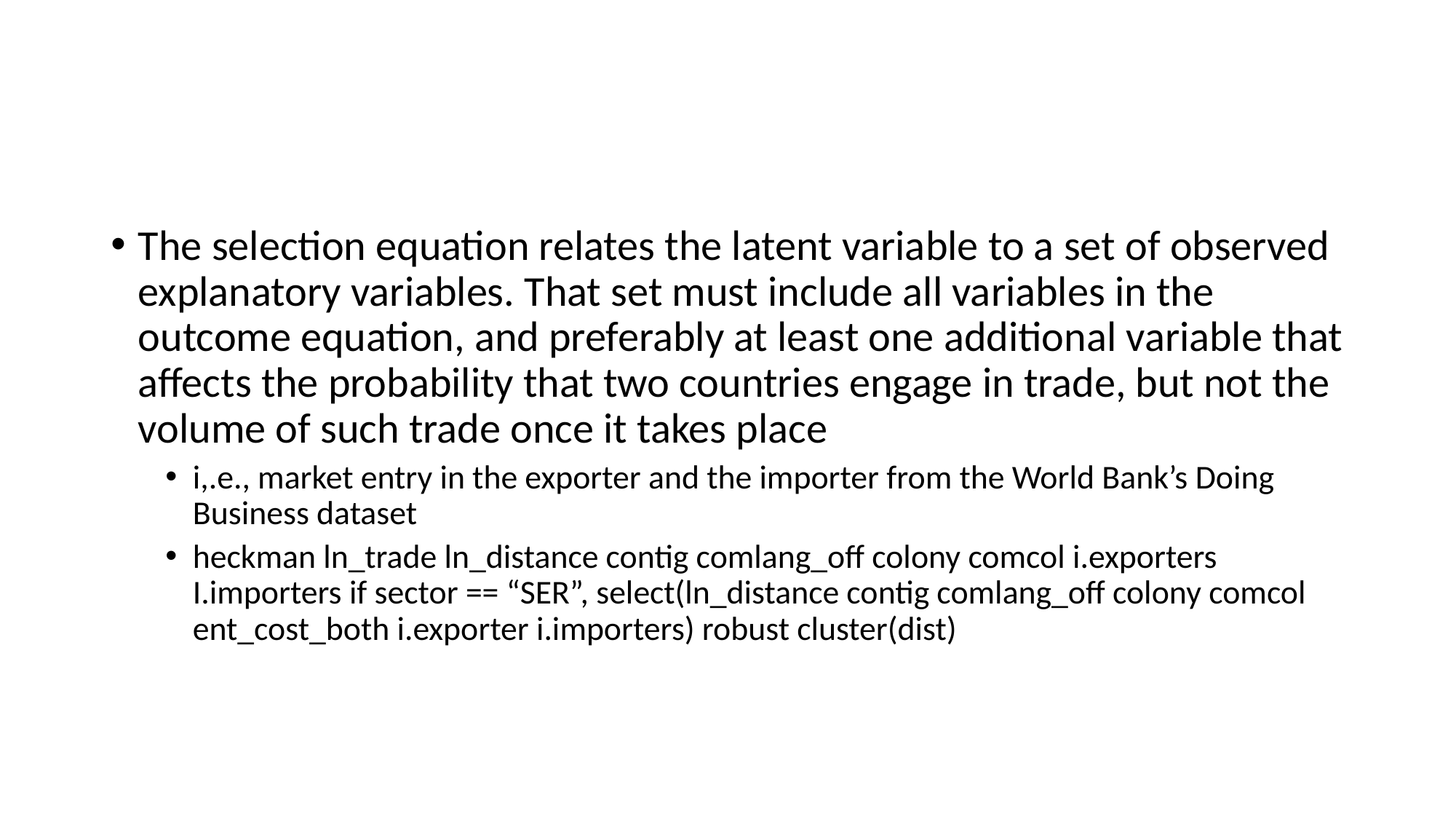

#
The selection equation relates the latent variable to a set of observed explanatory variables. That set must include all variables in the outcome equation, and preferably at least one additional variable that affects the probability that two countries engage in trade, but not the volume of such trade once it takes place
i,.e., market entry in the exporter and the importer from the World Bank’s Doing Business dataset
heckman ln_trade ln_distance contig comlang_off colony comcol i.exporters I.importers if sector == “SER”, select(ln_distance contig comlang_off colony comcol ent_cost_both i.exporter i.importers) robust cluster(dist)